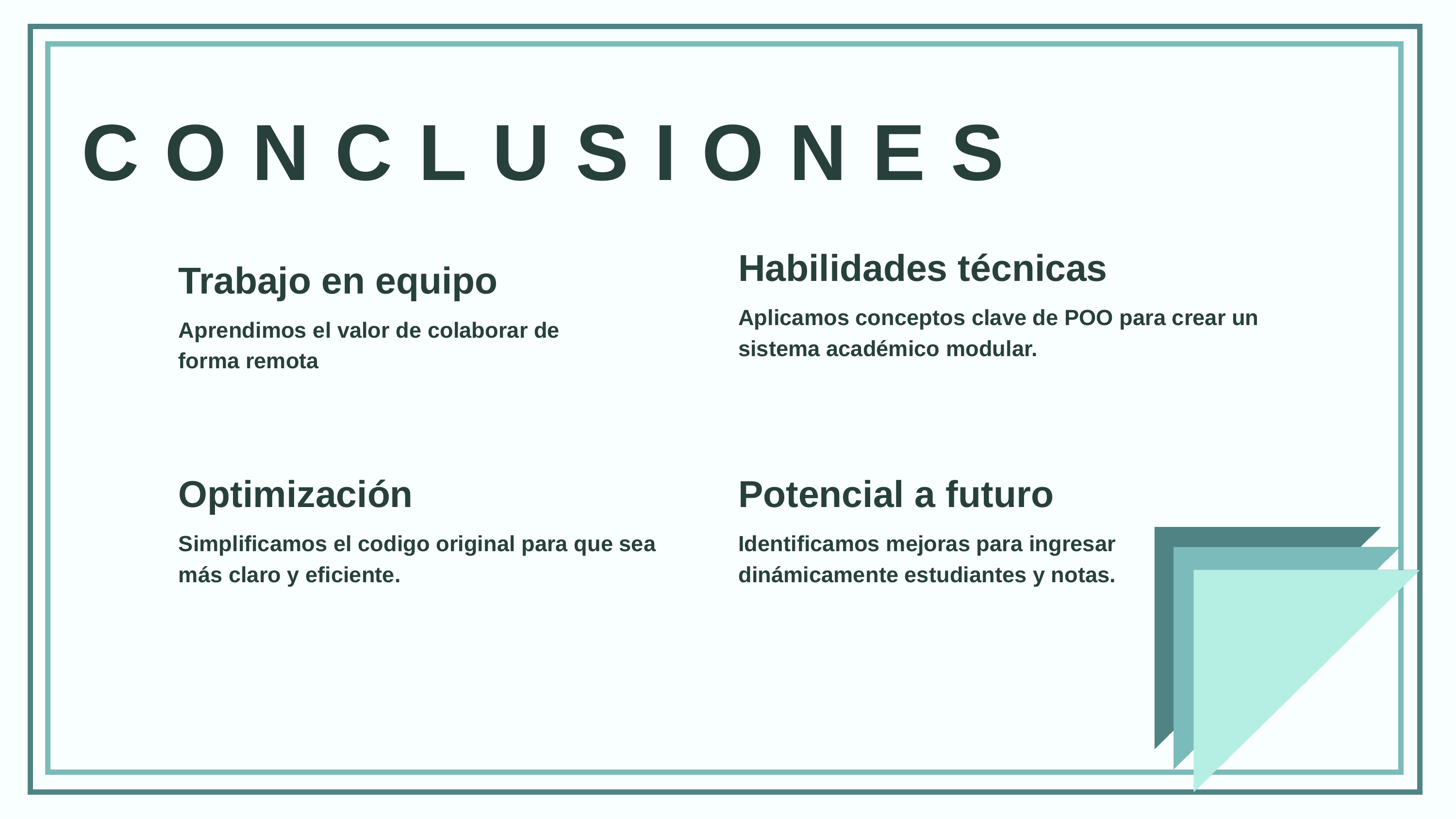

CONCLUSIONES
Habilidades técnicas
Trabajo en equipo
Aplicamos conceptos clave de POO para crear un sistema académico modular.
Aprendimos el valor de colaborar de forma remota

Optimización
Potencial a futuro
Simplificamos el codigo original para que sea más claro y eficiente.

Identificamos mejoras para ingresar dinámicamente estudiantes y notas.